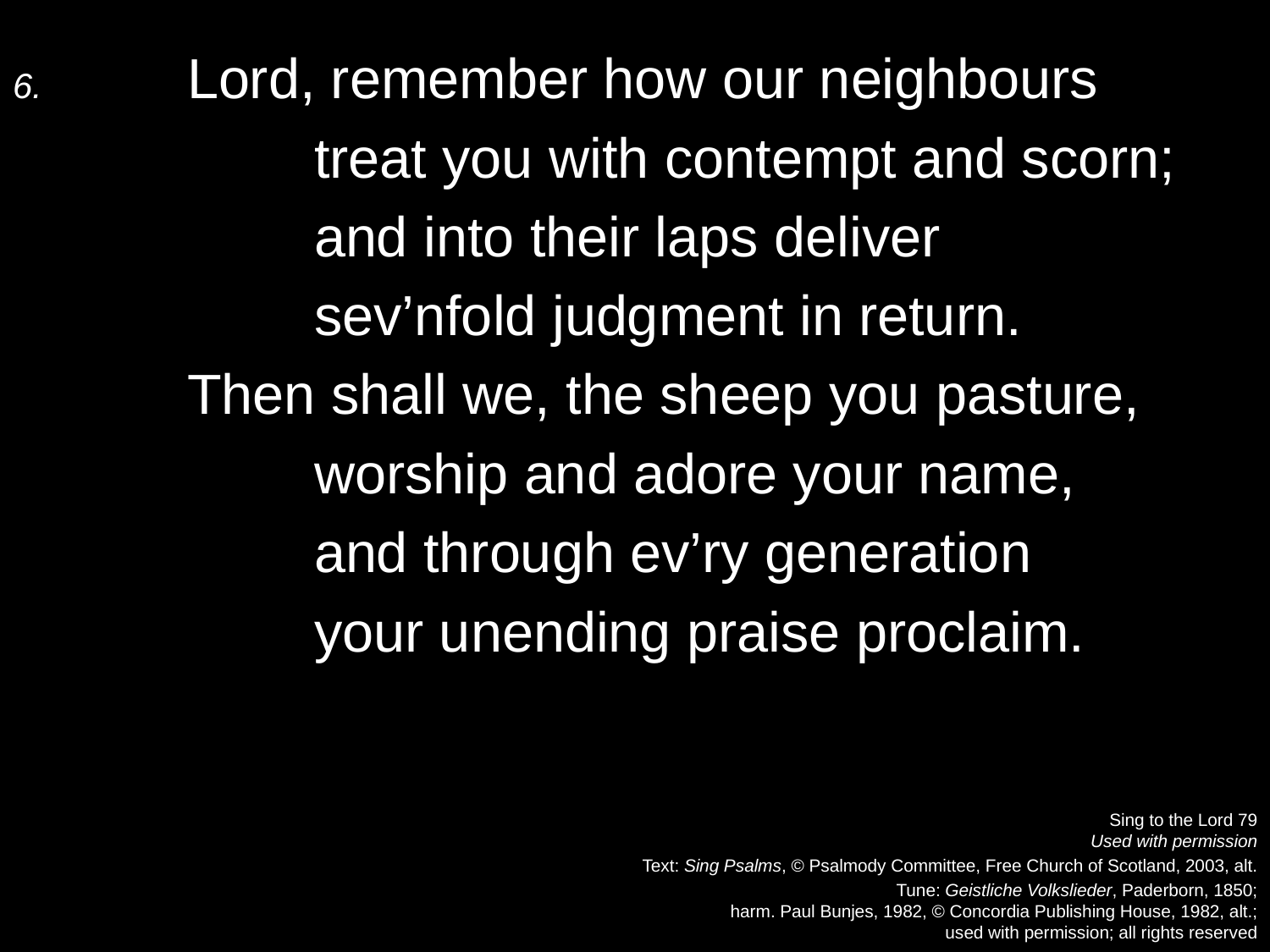

6.	Lord, remember how our neighbours
		treat you with contempt and scorn;
		and into their laps deliver
		sev’nfold judgment in return.
	Then shall we, the sheep you pasture,
		worship and adore your name,
		and through ev’ry generation
		your unending praise proclaim.
Sing to the Lord 79
Used with permission
Text: Sing Psalms, © Psalmody Committee, Free Church of Scotland, 2003, alt.
Tune: Geistliche Volkslieder, Paderborn, 1850;
harm. Paul Bunjes, 1982, © Concordia Publishing House, 1982, alt.;
used with permission; all rights reserved